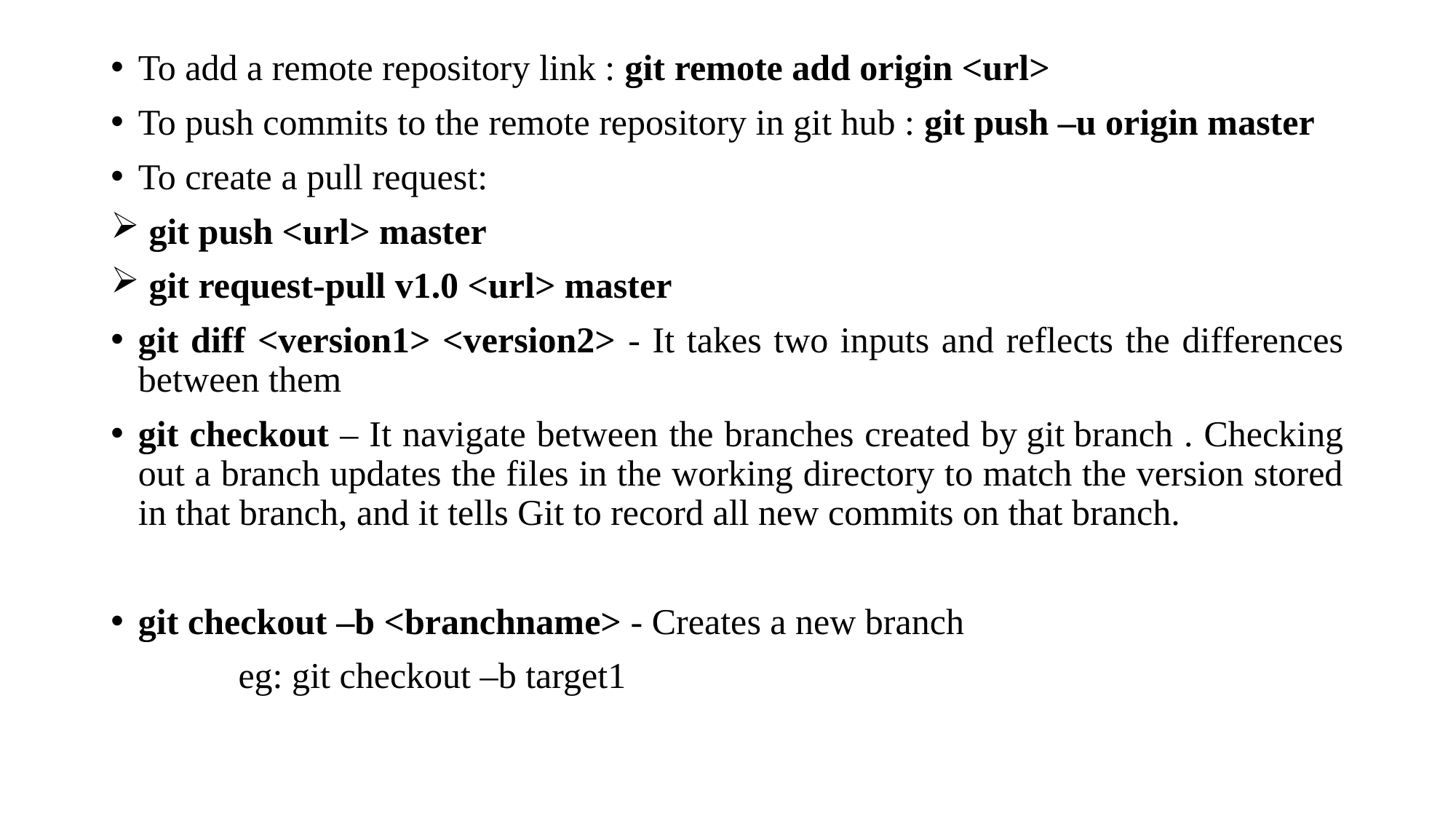

#
To add a remote repository link : git remote add origin <url>
To push commits to the remote repository in git hub : git push –u origin master
To create a pull request:
 git push <url> master
 git request-pull v1.0 <url> master
git diff <version1> <version2> - It takes two inputs and reflects the differences between them
git checkout – It navigate between the branches created by git branch . Checking out a branch updates the files in the working directory to match the version stored in that branch, and it tells Git to record all new commits on that branch.

git checkout –b <branchname> - Creates a new branch
              eg: git checkout –b target1